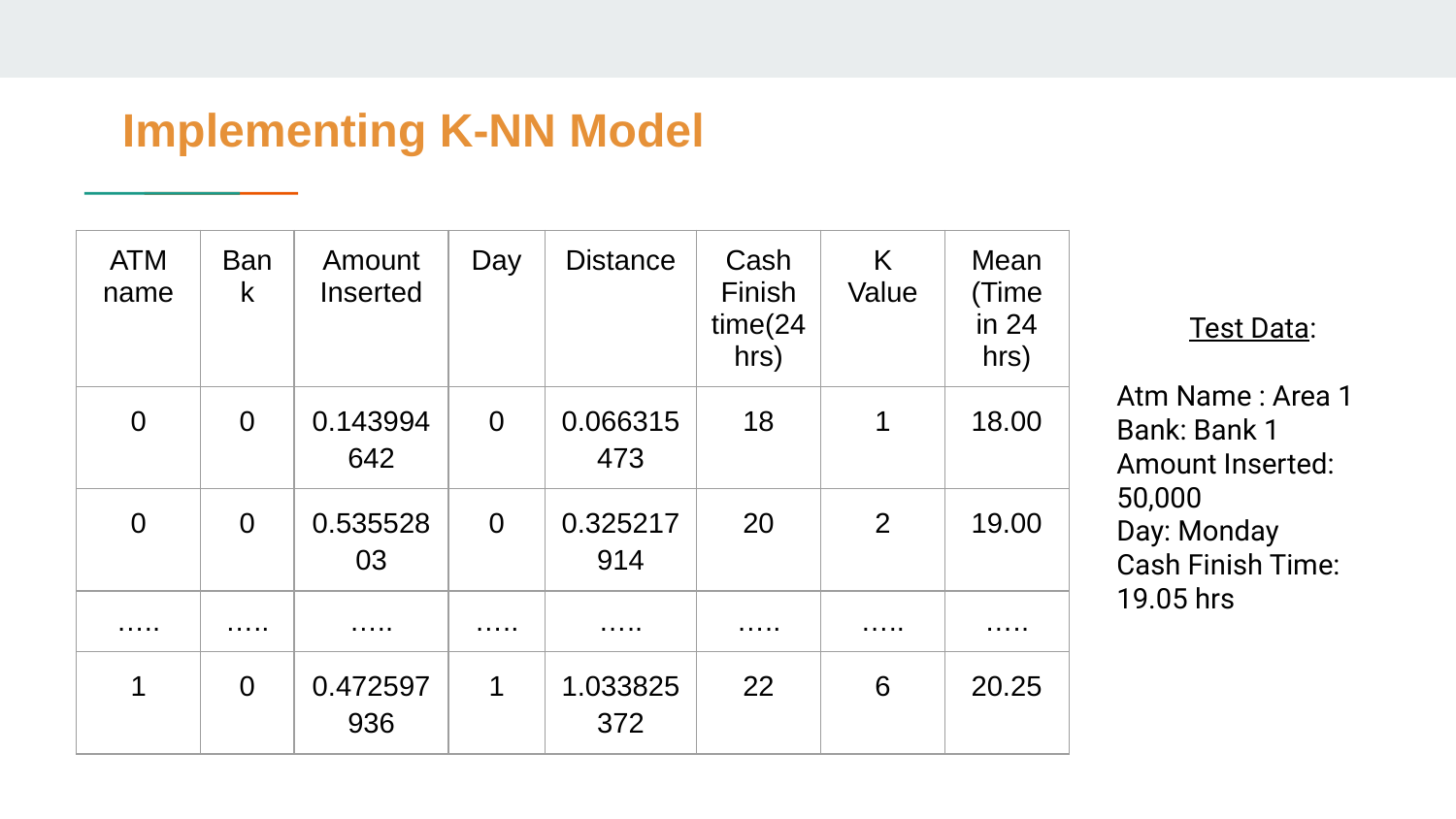

# Implementing K-NN Model

| ATM name | Bank | Amount Inserted | Day | Distance | Cash Finish time(24 hrs) | K Value | Mean (Time in 24 hrs) |
| --- | --- | --- | --- | --- | --- | --- | --- |
| 0 | 0 | 0.143994642 | 0 | 0.066315473 | 18 | 1 | 18.00 |
| 0 | 0 | 0.53552803 | 0 | 0.325217914 | 20 | 2 | 19.00 |
| ….. | ….. | ….. | ….. | ….. | ….. | ….. | ….. |
| 1 | 0 | 0.472597936 | 1 | 1.033825372 | 22 | 6 | 20.25 |

Test Data:

Atm Name : Area 1
Bank: Bank 1
Amount Inserted:
50,000
Day: Monday
Cash Finish Time: 19.05 hrs